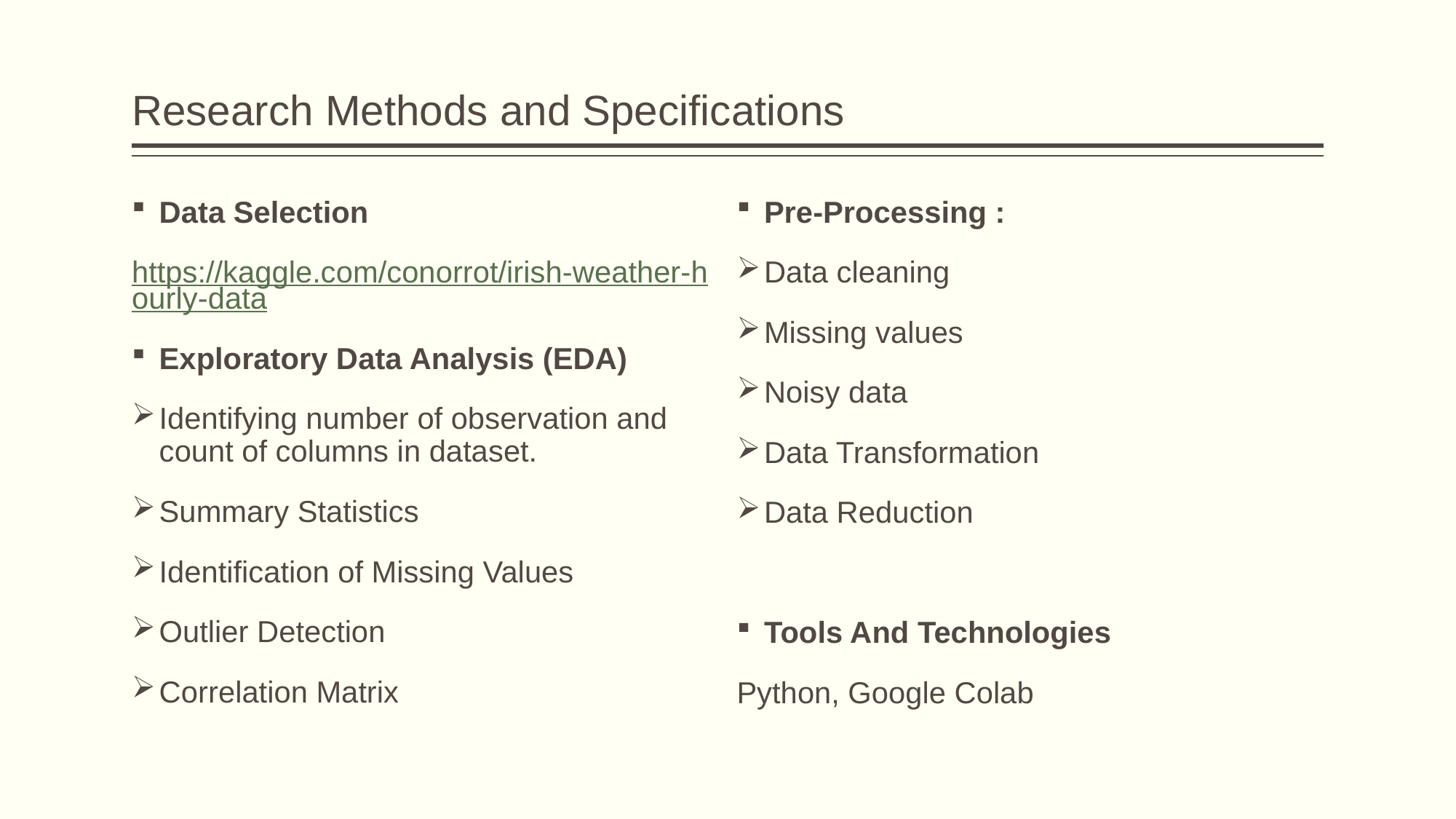

# Research Methods and Specifications
Data Selection
https://kaggle.com/conorrot/irish-weather-hourly-data
Exploratory Data Analysis (EDA)
Identifying number of observation and count of columns in dataset.
Summary Statistics
Identification of Missing Values
Outlier Detection
Correlation Matrix

Pre-Processing :
Data cleaning
Missing values
Noisy data
Data Transformation
Data Reduction

Tools And Technologies
Python, Google Colab